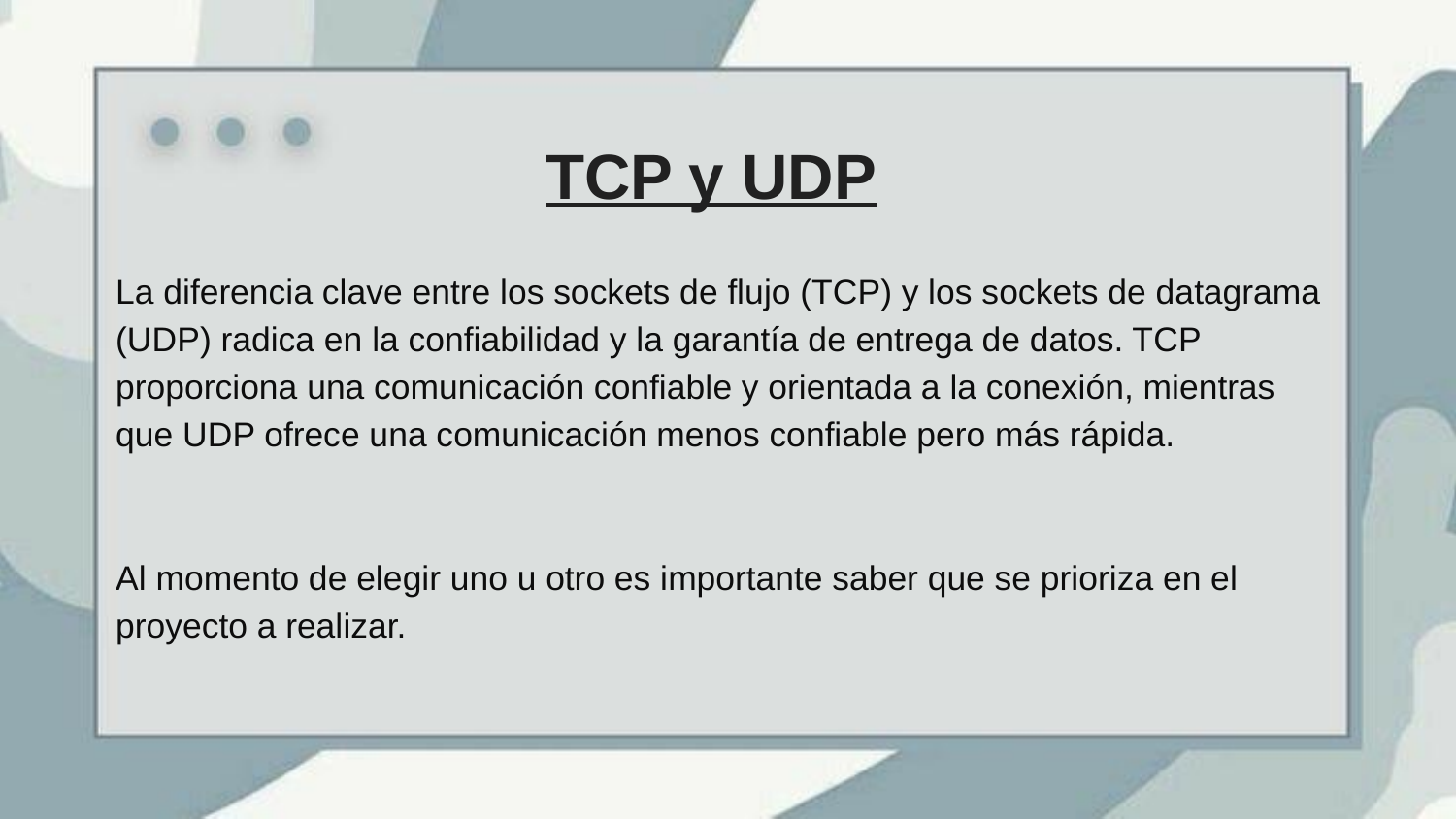

# TCP y UDP
La diferencia clave entre los sockets de flujo (TCP) y los sockets de datagrama (UDP) radica en la confiabilidad y la garantía de entrega de datos. TCP proporciona una comunicación confiable y orientada a la conexión, mientras que UDP ofrece una comunicación menos confiable pero más rápida.

Al momento de elegir uno u otro es importante saber que se prioriza en el proyecto a realizar.